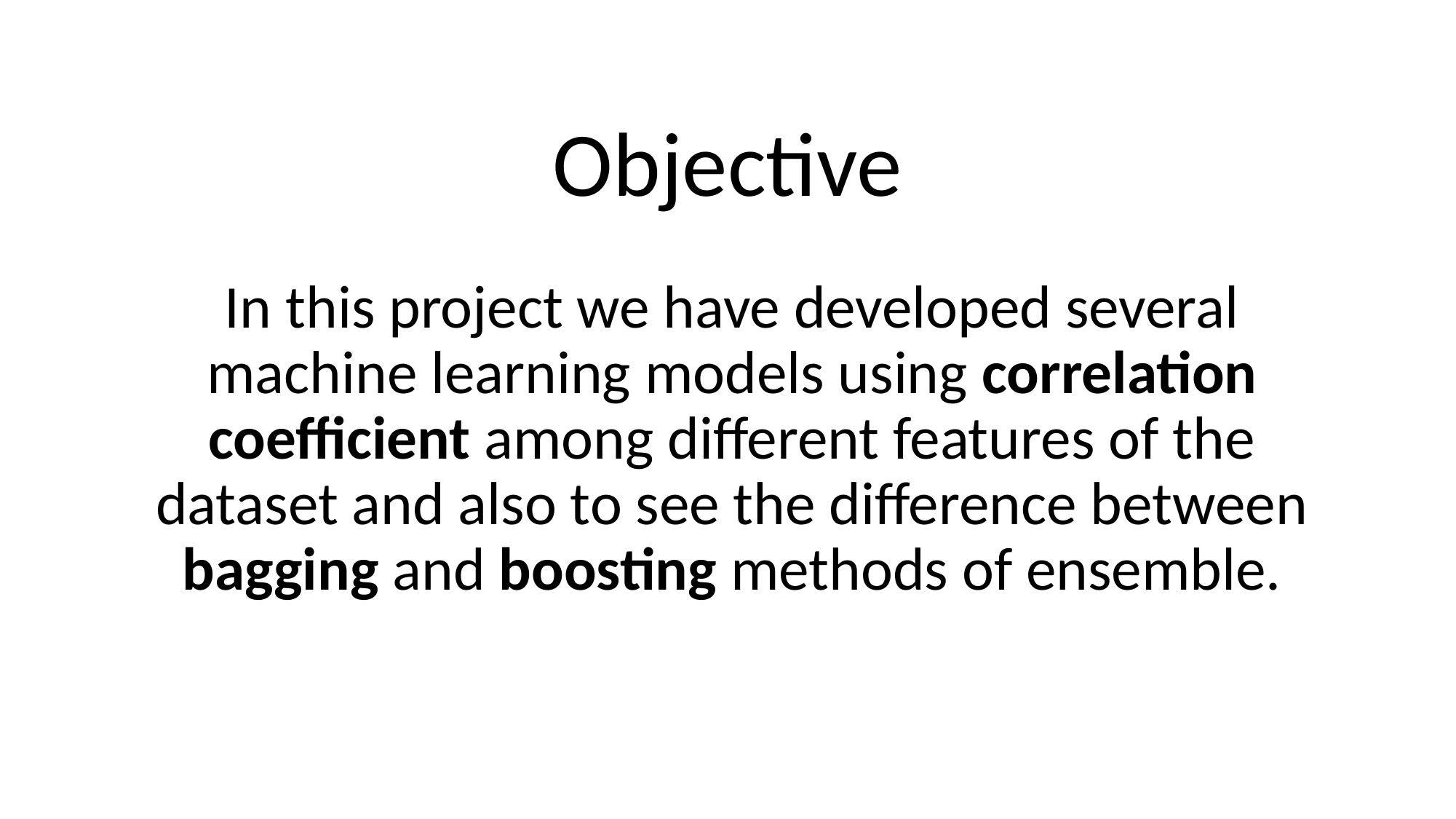

# Objective
In this project we have developed several machine learning models using correlation coefficient among different features of the dataset and also to see the difference between bagging and boosting methods of ensemble.